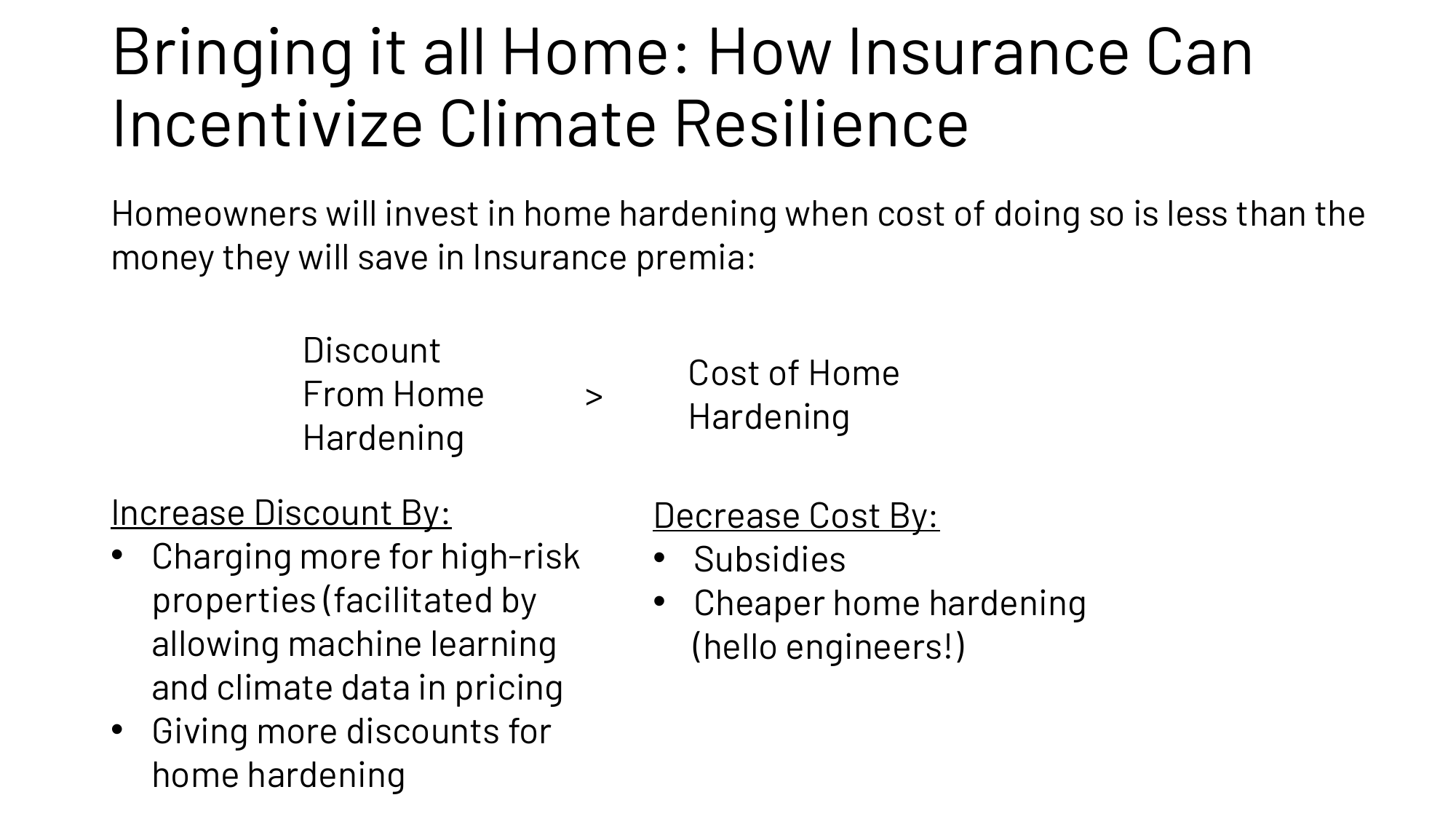

# Bringing it all Home: How Insurance Can Incentivize Climate Resilience
Homeowners will invest in home hardening when cost of doing so is less than the money they will save in Insurance premia:
Discount From Home Hardening
Cost of Home Hardening
>
Increase Discount By:
Charging more for high-risk properties (facilitated by allowing machine learning and climate data in pricing
Giving more discounts for home hardening
Decrease Cost By:
Subsidies
Cheaper home hardening (hello engineers!)